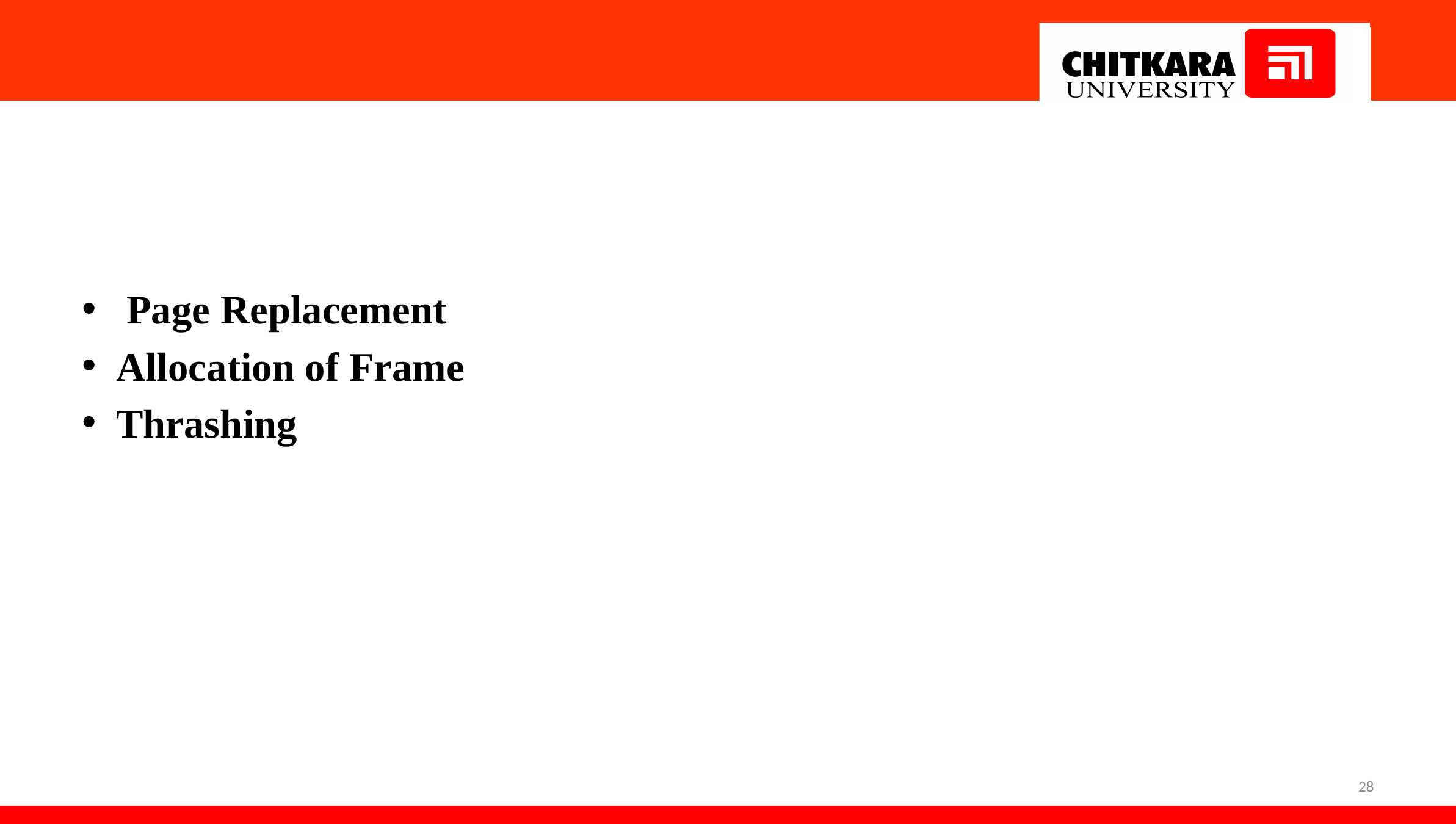

#

 Page Replacement
Allocation of Frame
Thrashing
28